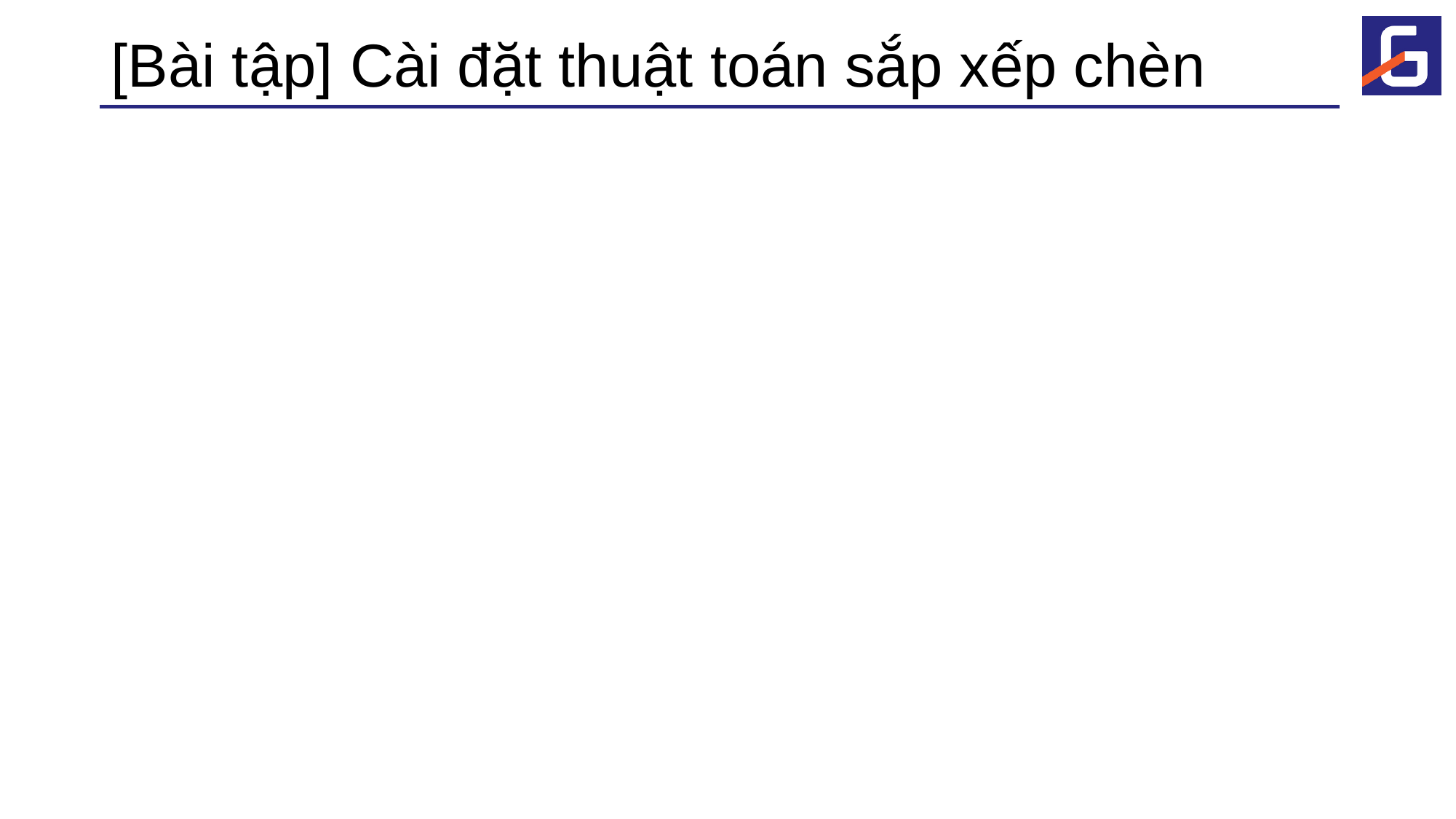

# [Bài tập] Cài đặt thuật toán sắp xếp chèn